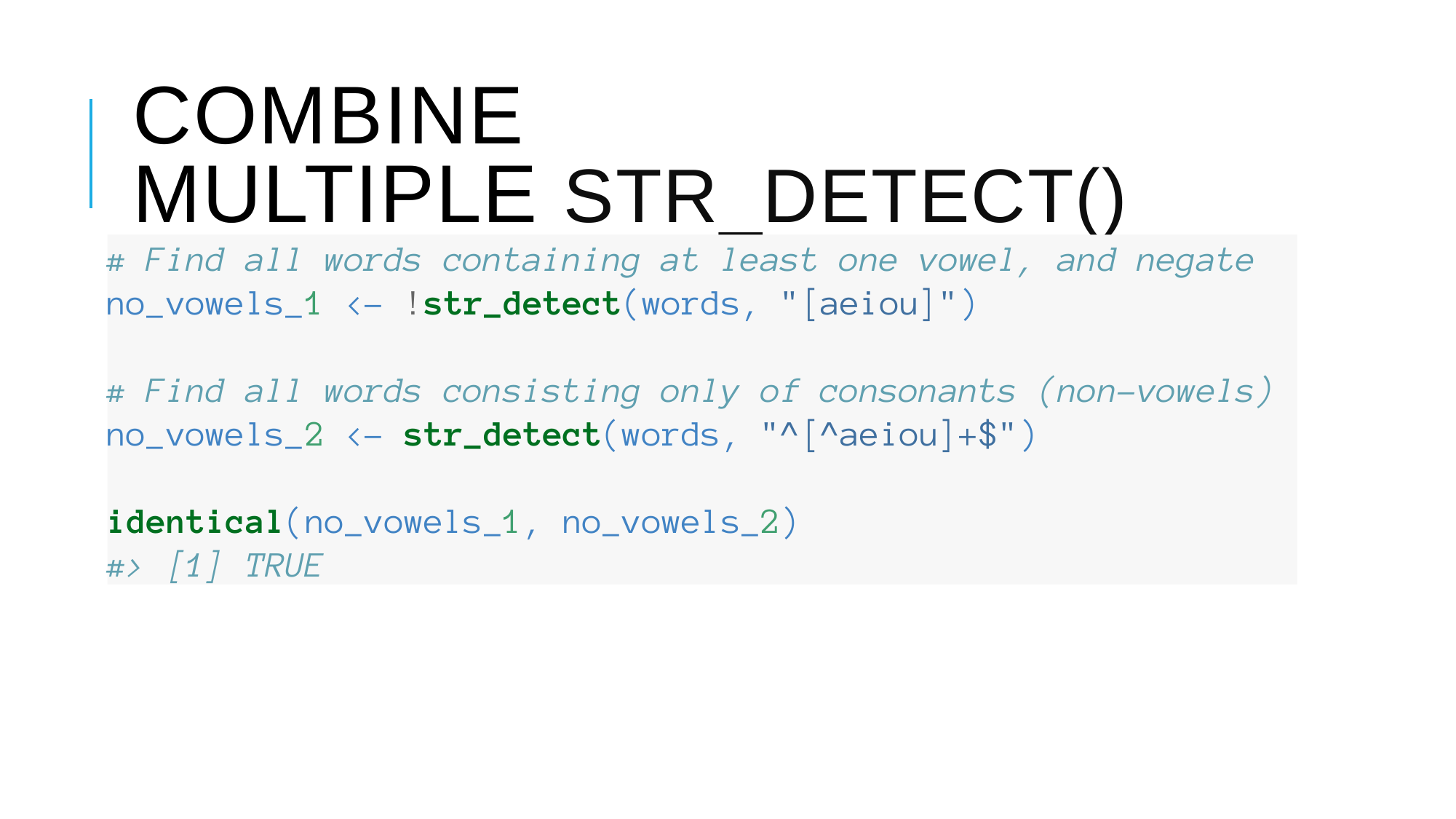

# combine multiple str_detect()
# Find all words containing at least one vowel, and negate
no_vowels_1 <- !str_detect(words, "[aeiou]")

# Find all words consisting only of consonants (non-vowels)
no_vowels_2 <- str_detect(words, "^[^aeiou]+$")

identical(no_vowels_1, no_vowels_2)
#> [1] TRUE